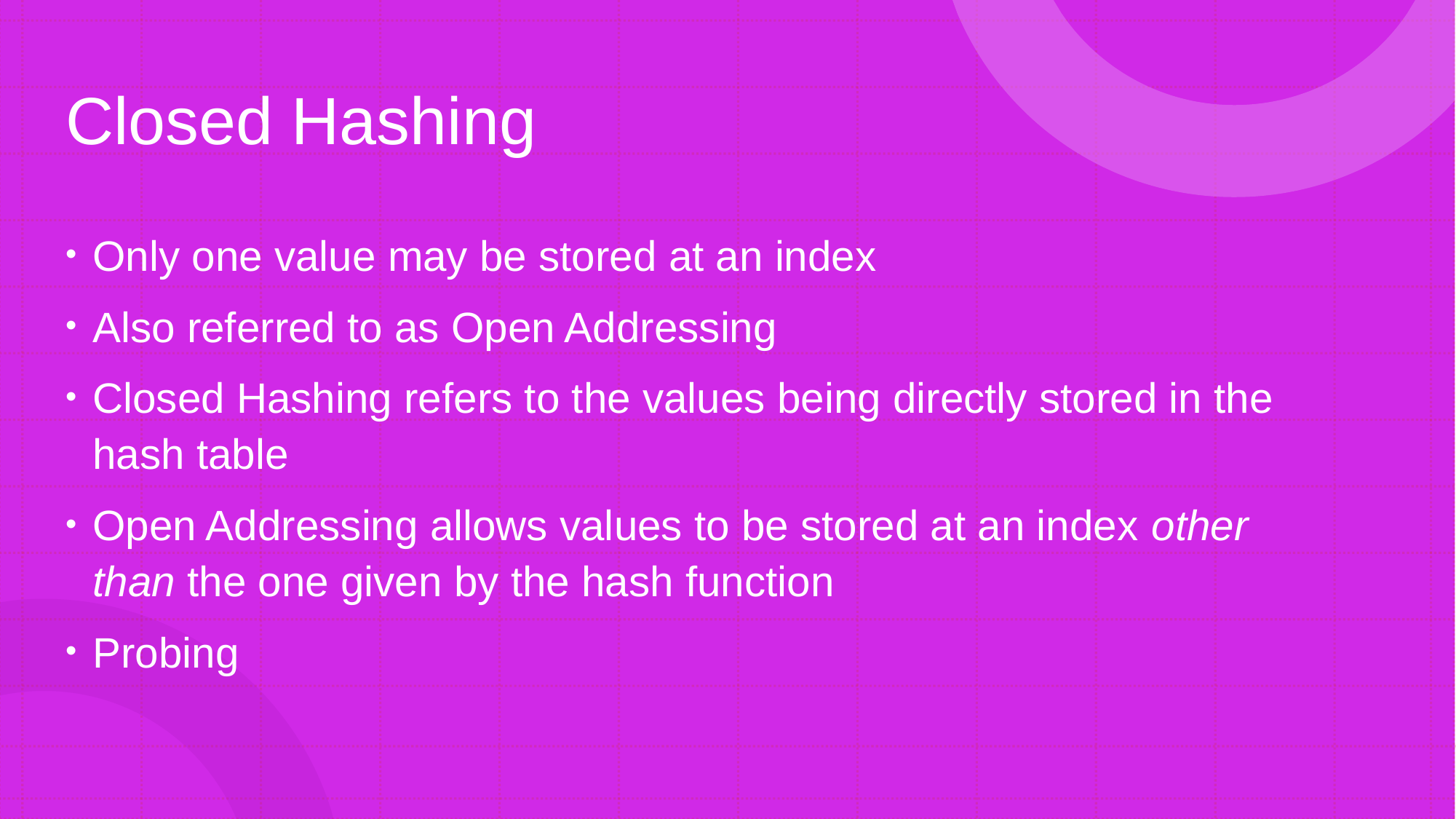

# Closed Hashing
Only one value may be stored at an index
Also referred to as Open Addressing
Closed Hashing refers to the values being directly stored in the hash table
Open Addressing allows values to be stored at an index other than the one given by the hash function
Probing